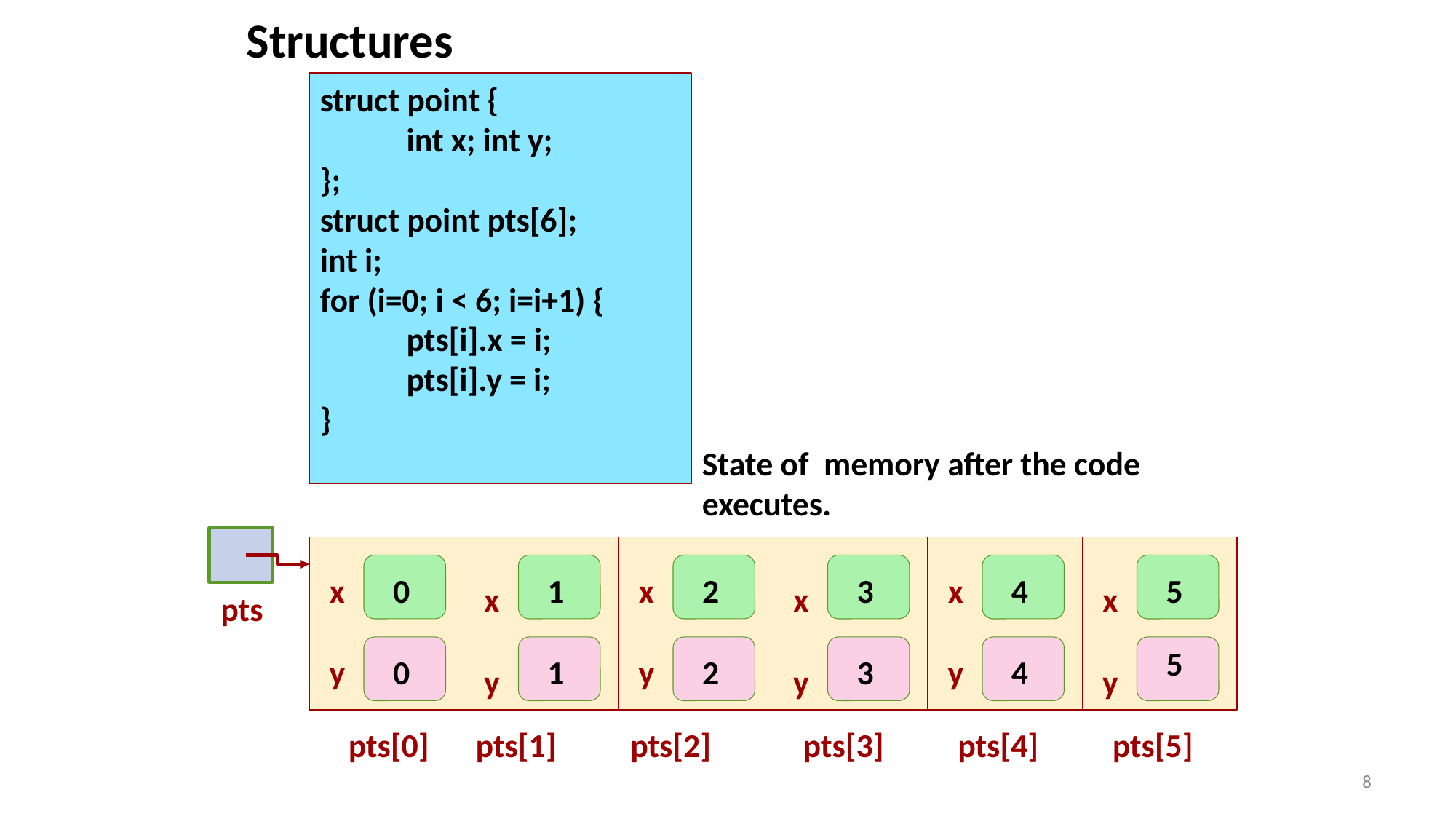

Structures
struct point {
	int x; int y;
};
struct point pts[6];
int i;
for (i=0; i < 6; i=i+1) {
	pts[i].x = i;
	pts[i].y = i;
}

State of  memory after the code executes.

x
0
1
x
2
3
x
4
5
x
x
x
pts

5
y
0
1
y
2
3
y
4
y
y
y
pts[0]
pts[1]
pts[2]
pts[3]
pts[4]
pts[5]
8